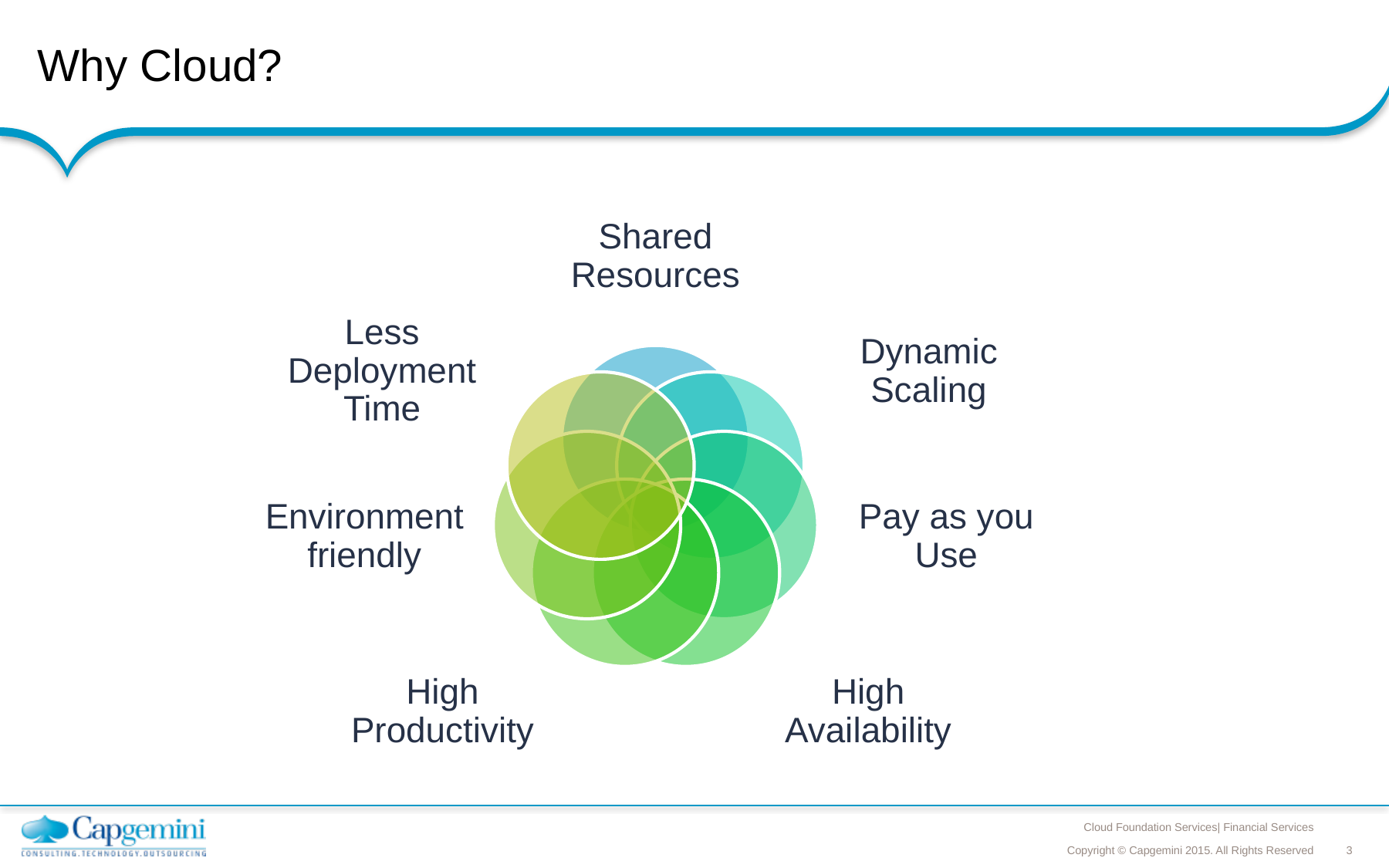

# Why Cloud?
Shared Resources
Dynamic Scaling
Pay as you Use
High Availability
High Productivity
Environment friendly
Less Deployment Time